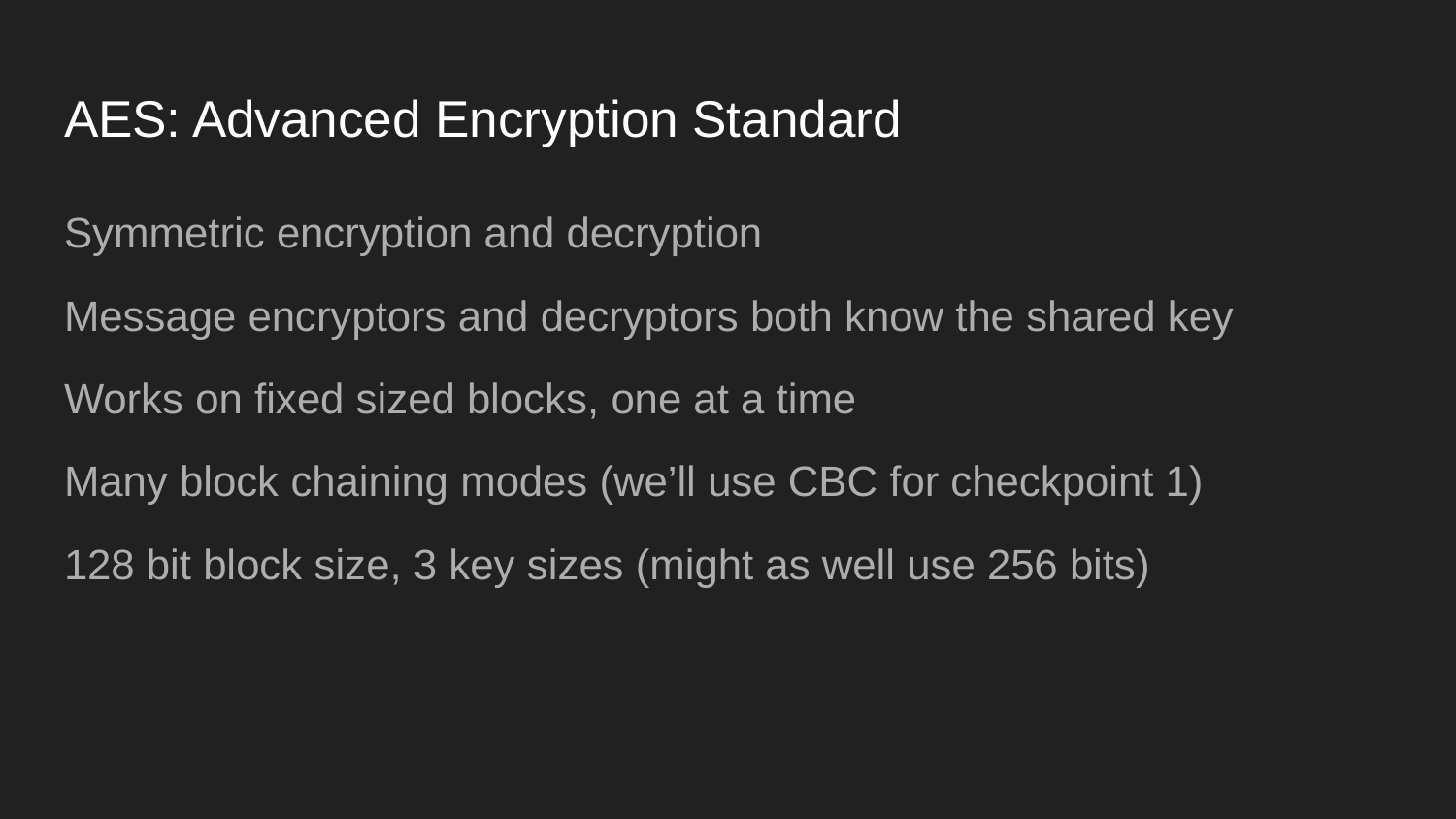

# AES: Advanced Encryption Standard
Symmetric encryption and decryption
Message encryptors and decryptors both know the shared key
Works on fixed sized blocks, one at a time
Many block chaining modes (we’ll use CBC for checkpoint 1)
128 bit block size, 3 key sizes (might as well use 256 bits)